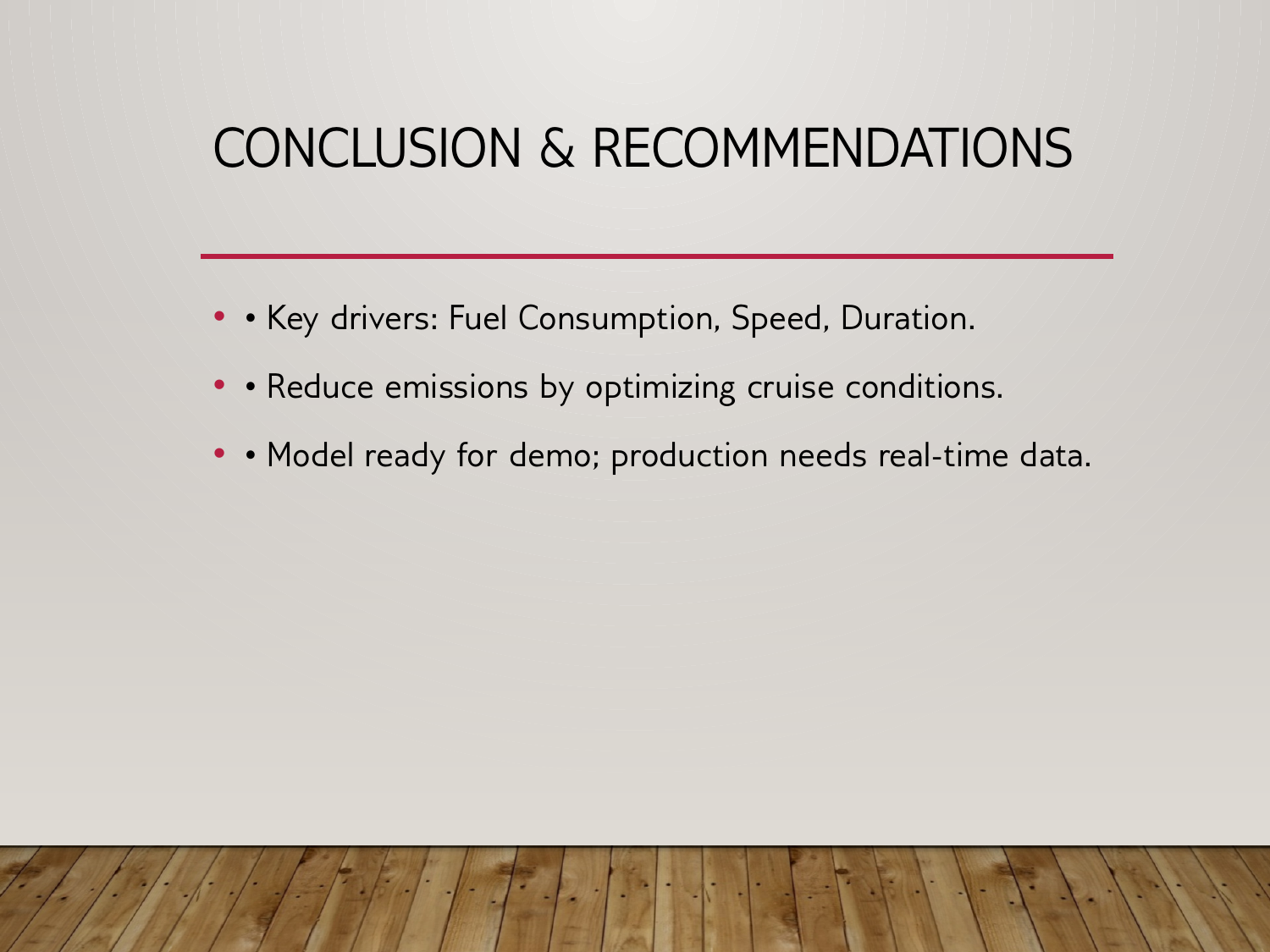

# Conclusion & Recommendations
• Key drivers: Fuel Consumption, Speed, Duration.
• Reduce emissions by optimizing cruise conditions.
• Model ready for demo; production needs real-time data.